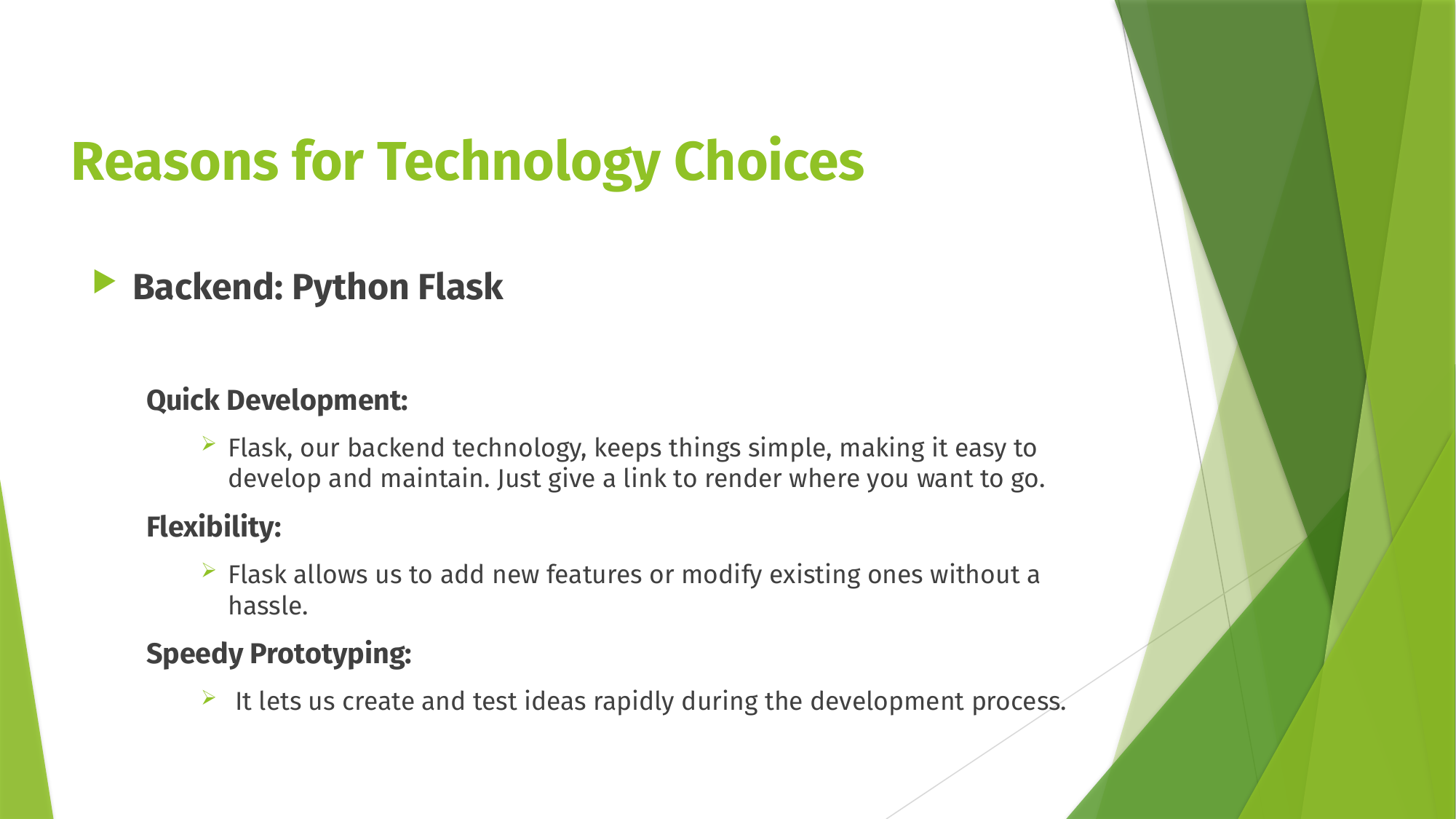

# Reasons for Technology Choices
Backend: Python Flask

Quick Development:
Flask, our backend technology, keeps things simple, making it easy to develop and maintain. Just give a link to render where you want to go.
Flexibility:
Flask allows us to add new features or modify existing ones without a hassle.
Speedy Prototyping:
 It lets us create and test ideas rapidly during the development process.